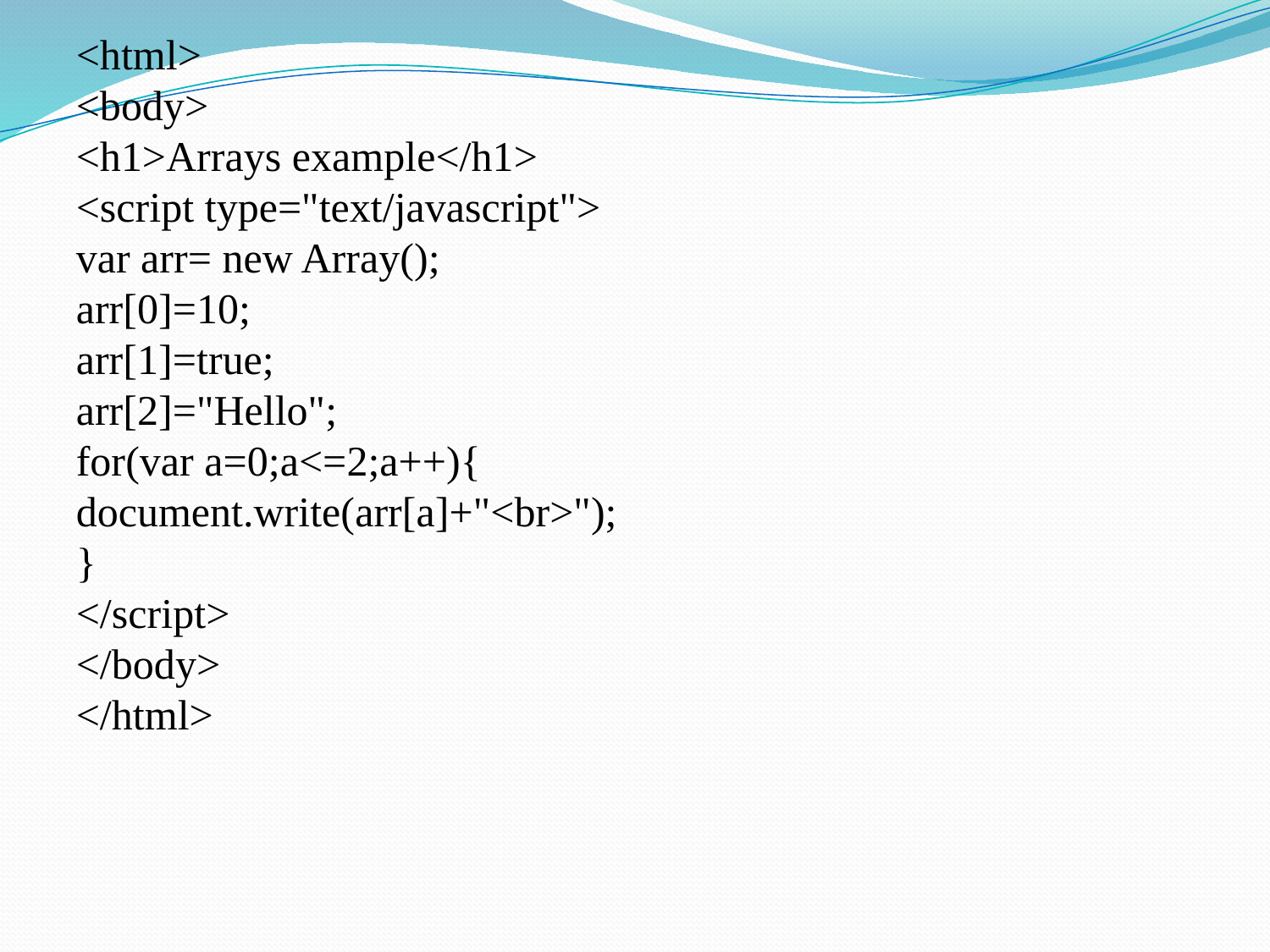

<html>
<body>
<h1>Arrays example</h1>
<script type="text/javascript">
var arr= new Array();
arr[0]=10;
arr[1]=true;
arr[2]="Hello";
for(var a=0;a<=2;a++){
document.write(arr[a]+"<br>");
}
</script>
</body>
</html>